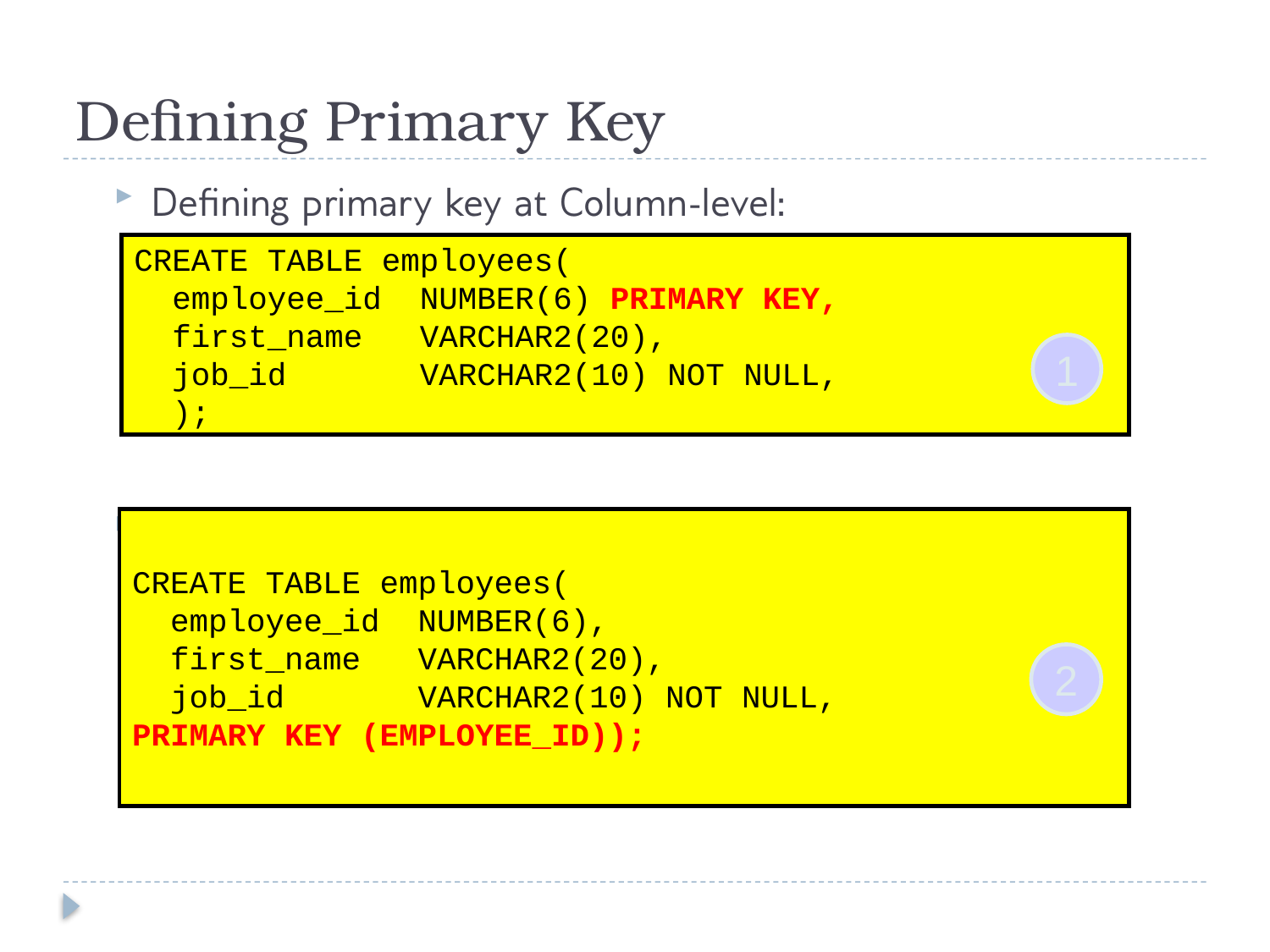

# Defining Primary Key
Defining primary key at Column-level:

Defining primary key at Table-level:
CREATE TABLE employees(
  employee_id  NUMBER(6) PRIMARY KEY,
  first_name   VARCHAR2(20),
  job_id       VARCHAR2(10) NOT NULL,
  );
1
CREATE TABLE employees(
  employee_id  NUMBER(6),
  first_name   VARCHAR2(20),
  job_id       VARCHAR2(10) NOT NULL,
PRIMARY KEY (EMPLOYEE_ID));
2